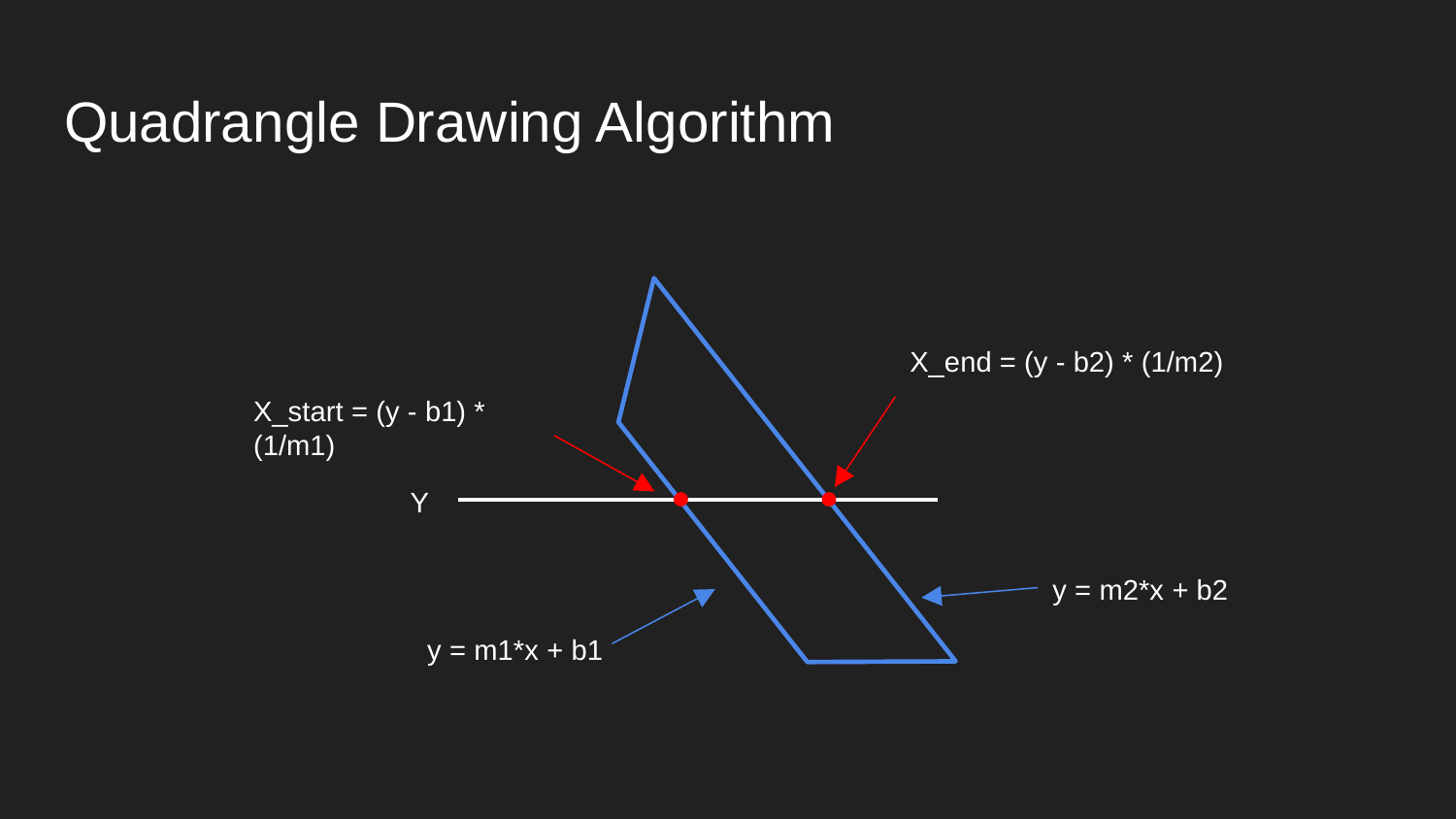

# Quadrangle Drawing Algorithm
X_end = (y - b2) * (1/m2)
X_start = (y - b1) * (1/m1)

Y

y = m2*x + b2
y = m1*x + b1